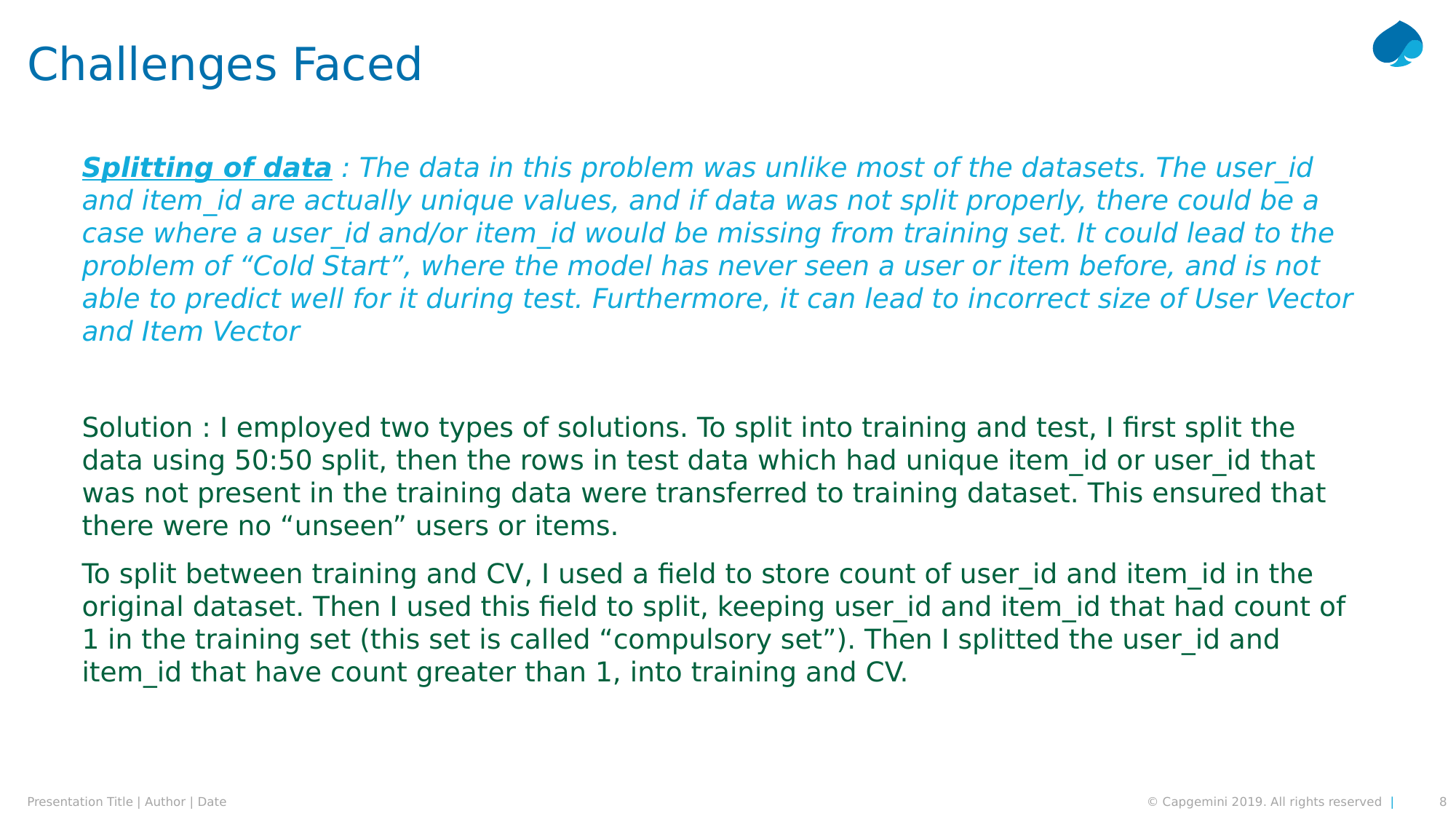

# Challenges Faced
Splitting of data : The data in this problem was unlike most of the datasets. The user_id and item_id are actually unique values, and if data was not split properly, there could be a case where a user_id and/or item_id would be missing from training set. It could lead to the problem of “Cold Start”, where the model has never seen a user or item before, and is not able to predict well for it during test. Furthermore, it can lead to incorrect size of User Vector and Item Vector

Solution : I employed two types of solutions. To split into training and test, I first split the data using 50:50 split, then the rows in test data which had unique item_id or user_id that was not present in the training data were transferred to training dataset. This ensured that there were no “unseen” users or items.
To split between training and CV, I used a field to store count of user_id and item_id in the original dataset. Then I used this field to split, keeping user_id and item_id that had count of 1 in the training set (this set is called “compulsory set”). Then I splitted the user_id and item_id that have count greater than 1, into training and CV.